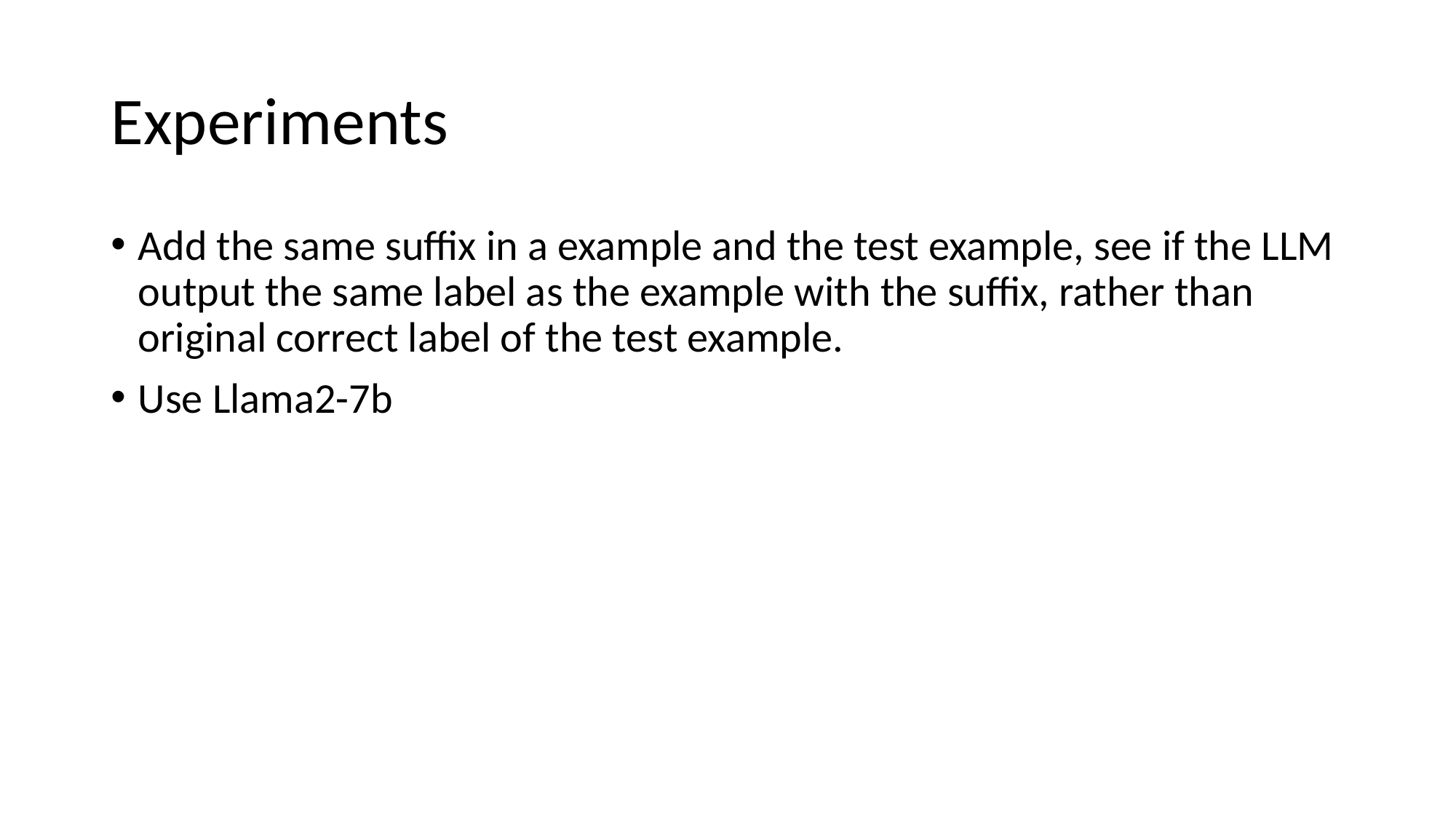

# Experiments
Add the same suffix in a example and the test example, see if the LLM output the same label as the example with the suffix, rather than original correct label of the test example.
Use Llama2-7b